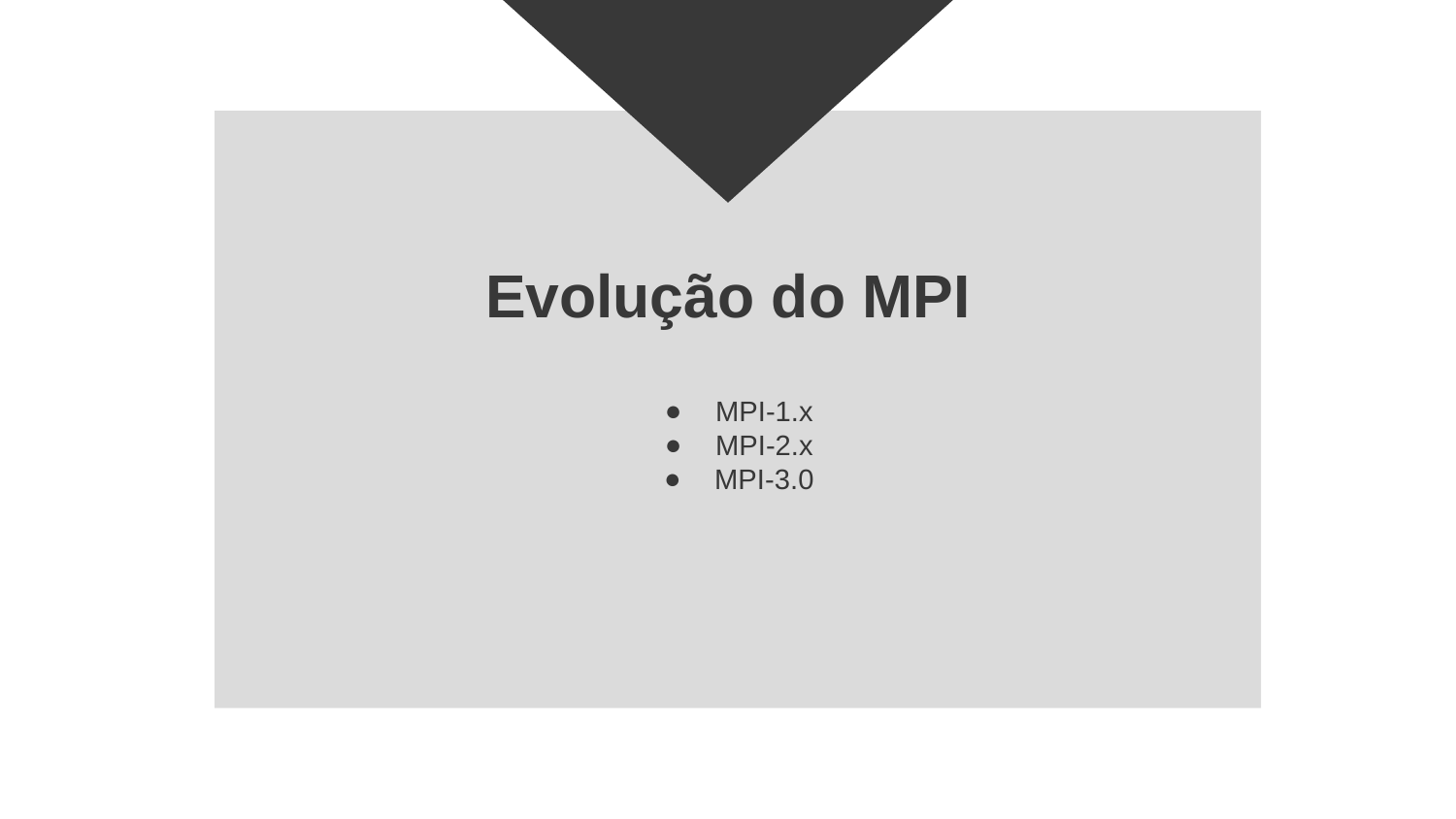

# Evolução do MPI
MPI-1.x
MPI-2.x
MPI-3.0